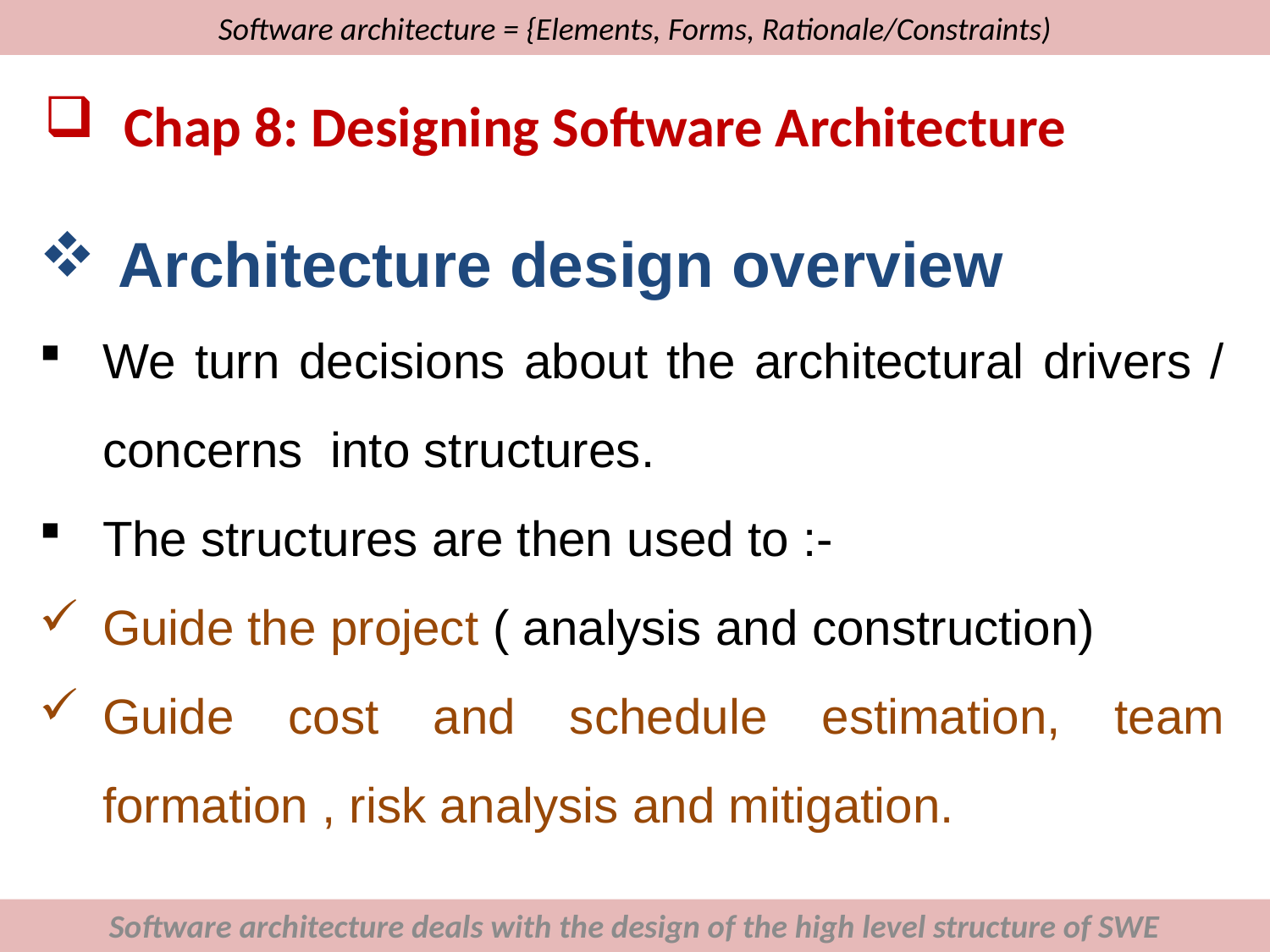

# Software architecture = {Elements, Forms, Rationale/Constraints)
Chap 8: Designing Software Architecture

Architecture design overview
We turn decisions about the architectural drivers / concerns  into structures.
The structures are then used to :-
Guide the project ( analysis and construction)
Guide cost and schedule estimation, team formation , risk analysis and mitigation.

Software architecture deals with the design of the high level structure of SWE